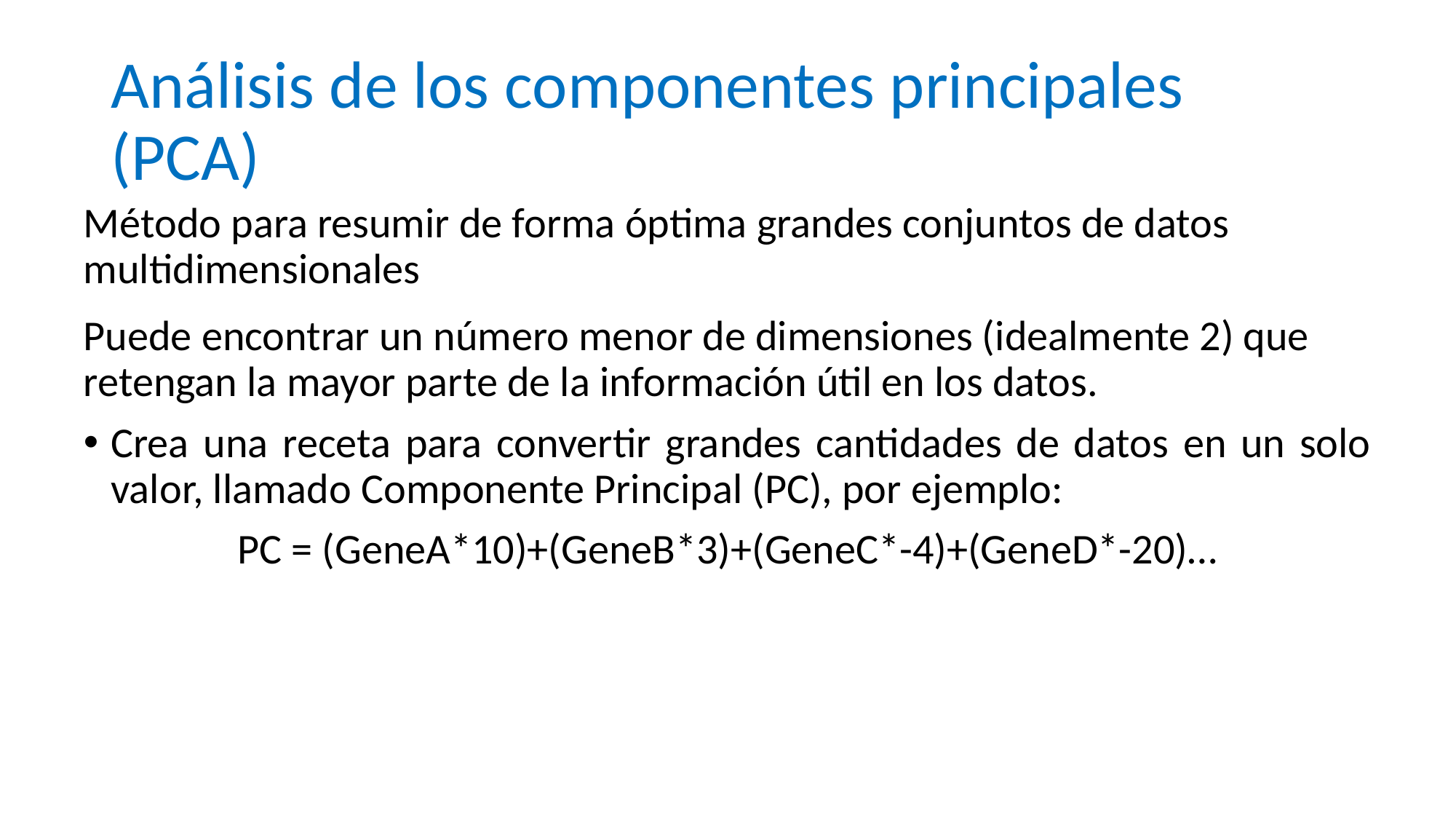

# Análisis de los componentes principales (PCA)
Método para resumir de forma óptima grandes conjuntos de datos multidimensionales
Puede encontrar un número menor de dimensiones (idealmente 2) que retengan la mayor parte de la información útil en los datos.
Crea una receta para convertir grandes cantidades de datos en un solo valor, llamado Componente Principal (PC), por ejemplo:
PC = (GeneA*10)+(GeneB*3)+(GeneC*-4)+(GeneD*-20)…